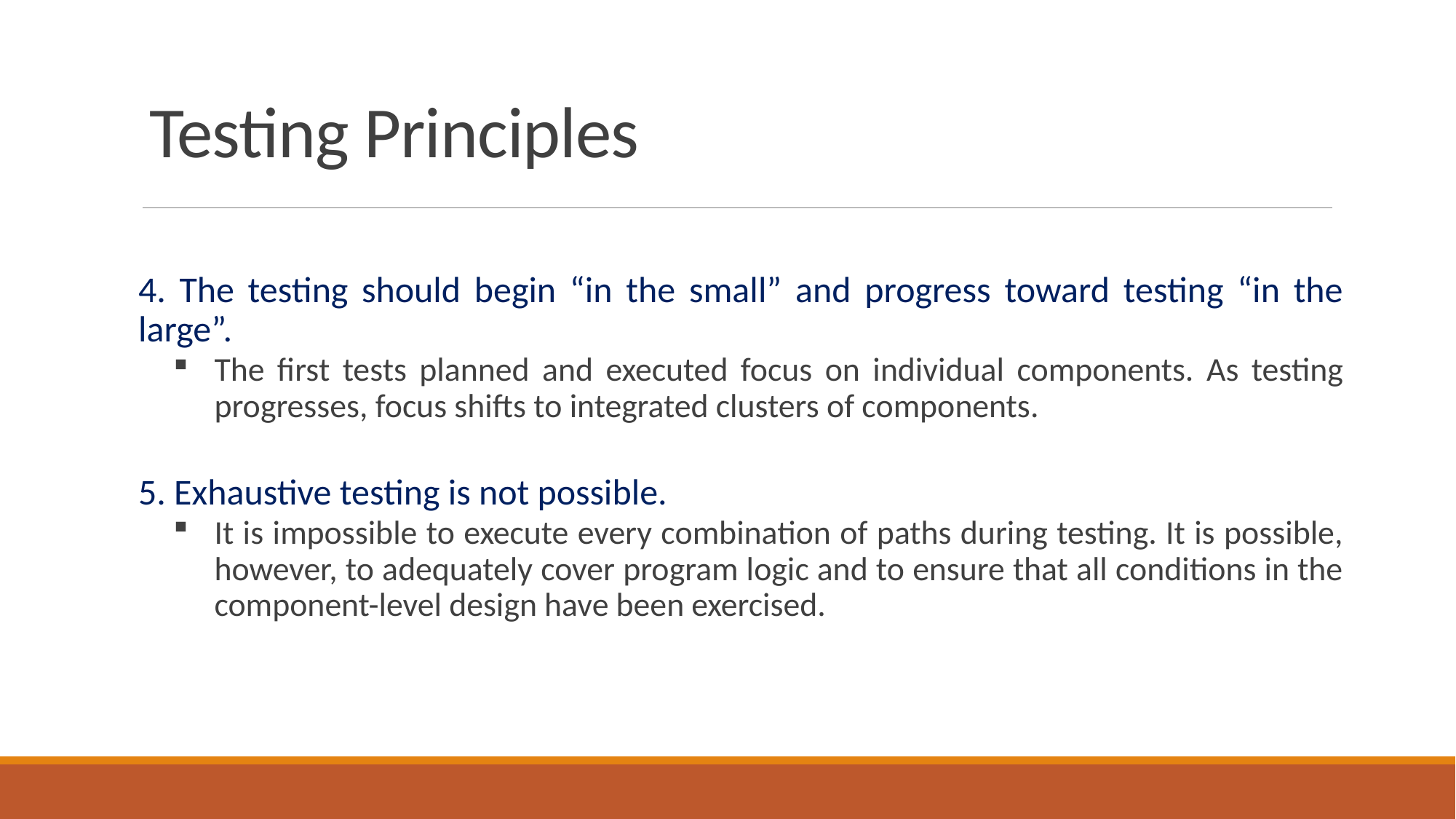

# Testing Principles
4. The testing should begin “in the small” and progress toward testing “in the large”.
The first tests planned and executed focus on individual components. As testing progresses, focus shifts to integrated clusters of components.

5. Exhaustive testing is not possible.
It is impossible to execute every combination of paths during testing. It is possible, however, to adequately cover program logic and to ensure that all conditions in the component-level design have been exercised.